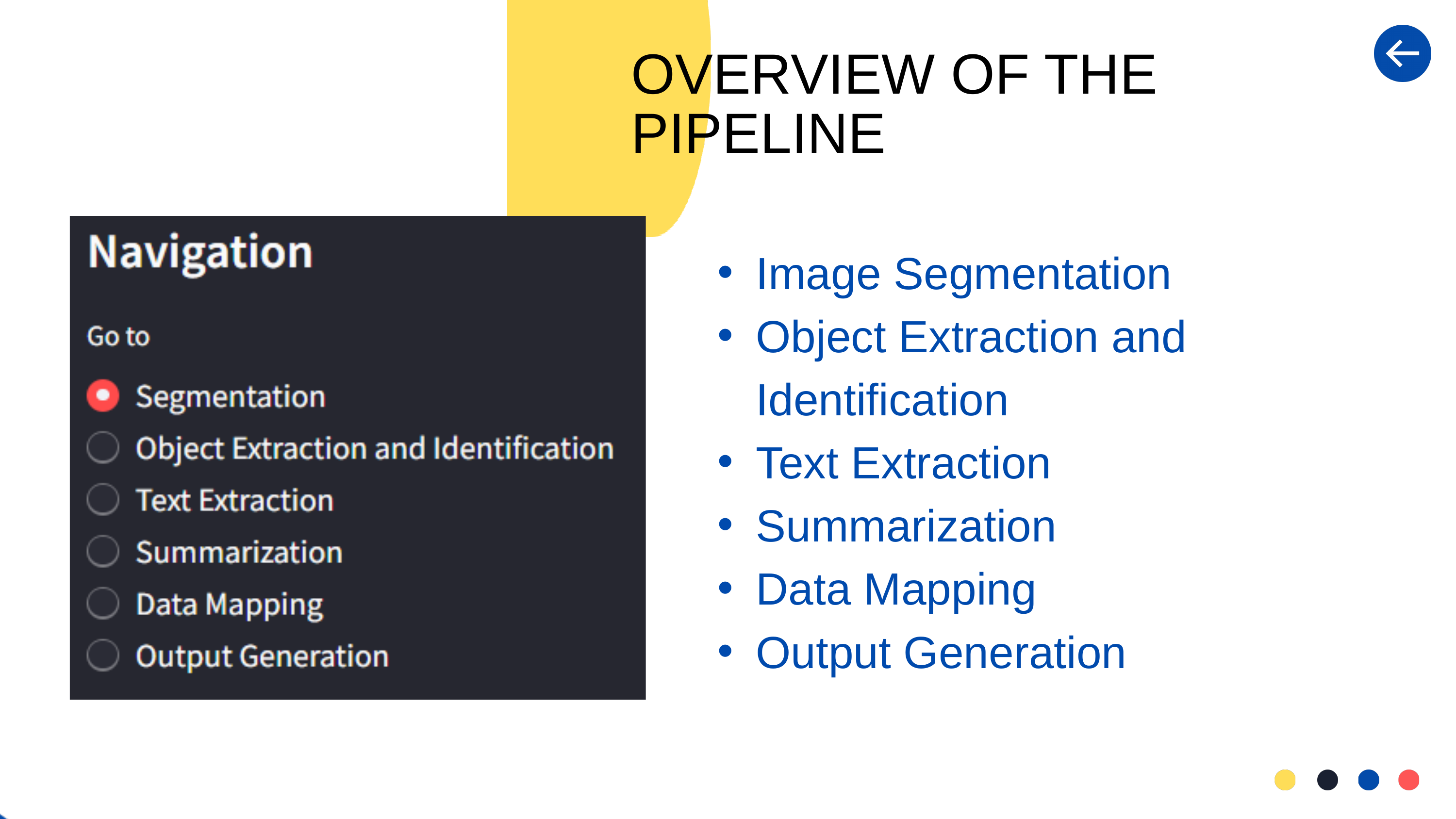

OVERVIEW OF THE PIPELINE

Image Segmentation
Object Extraction and Identification
Text Extraction
Summarization
Data Mapping
Output Generation